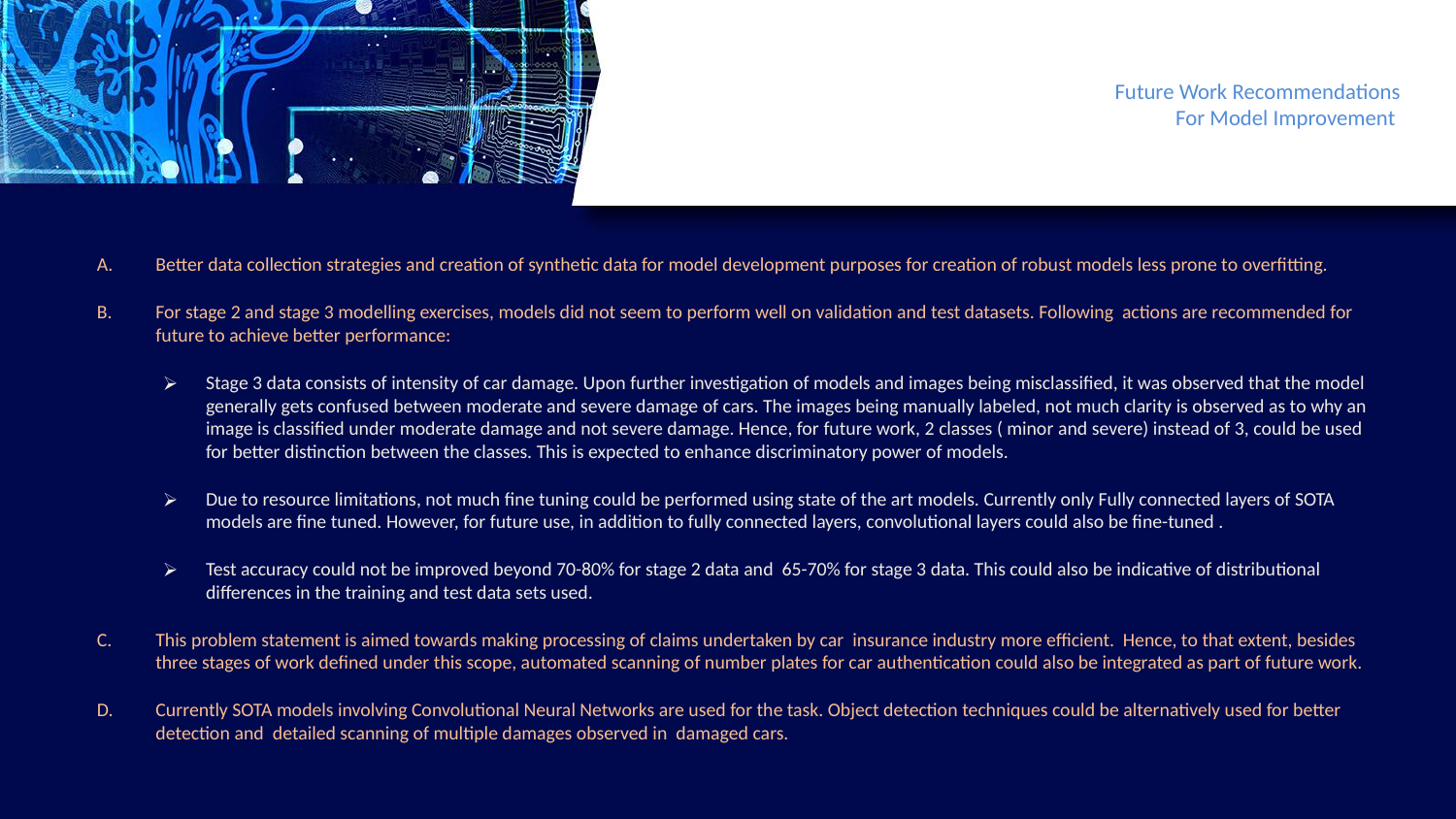

# Future Work Recommendations For Model Improvement

Better data collection strategies and creation of synthetic data for model development purposes for creation of robust models less prone to overfitting.

For stage 2 and stage 3 modelling exercises, models did not seem to perform well on validation and test datasets. Following  actions are recommended for future to achieve better performance:

Stage 3 data consists of intensity of car damage. Upon further investigation of models and images being misclassified, it was observed that the model generally gets confused between moderate and severe damage of cars. The images being manually labeled, not much clarity is observed as to why an image is classified under moderate damage and not severe damage. Hence, for future work, 2 classes ( minor and severe) instead of 3, could be used  for better distinction between the classes. This is expected to enhance discriminatory power of models.

Due to resource limitations, not much fine tuning could be performed using state of the art models. Currently only Fully connected layers of SOTA models are fine tuned. However, for future use, in addition to fully connected layers, convolutional layers could also be fine-tuned .

Test accuracy could not be improved beyond 70-80% for stage 2 data and  65-70% for stage 3 data. This could also be indicative of distributional differences in the training and test data sets used.

This problem statement is aimed towards making processing of claims undertaken by car  insurance industry more efficient.  Hence, to that extent, besides three stages of work defined under this scope, automated scanning of number plates for car authentication could also be integrated as part of future work.

Currently SOTA models involving Convolutional Neural Networks are used for the task. Object detection techniques could be alternatively used for better detection and  detailed scanning of multiple damages observed in  damaged cars.